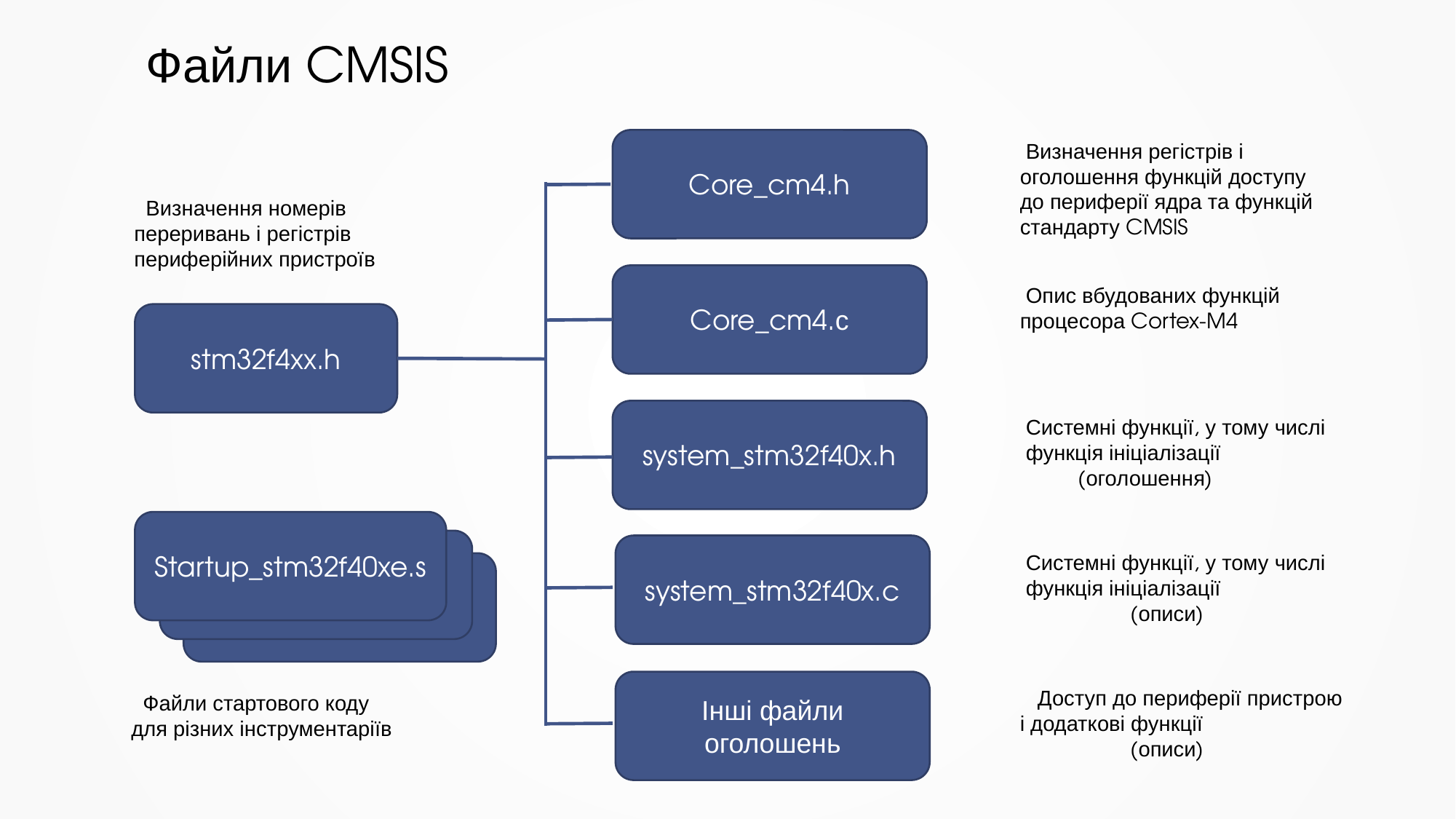

# Файли CMSIS
Core_cm4.h

 Визначення регістрів і оголошення функцій доступу до периферії ядра та функцій стандарту CMSIS
  Визначення номерів переривань і регістрів периферійних пристроїв
Core_cm4.с
 Опис вбудованих функцій процесора Cortex-M4
stm32f4xx.h
system_stm32f40x.h
 Системні функції, у тому числі  функція ініціалізації
          (оголошення)
Startup_stm32f40xe.s
<device>.h
system_stm32f40x.c
 Системні функції, у тому числі  функція ініціалізації
                   (описи)
<device>.h
Інші файли оголошень
   Доступ до периферії пристрою і додаткові функції
                   (описи)
  Файли стартового коду
для різних інструментаріїв